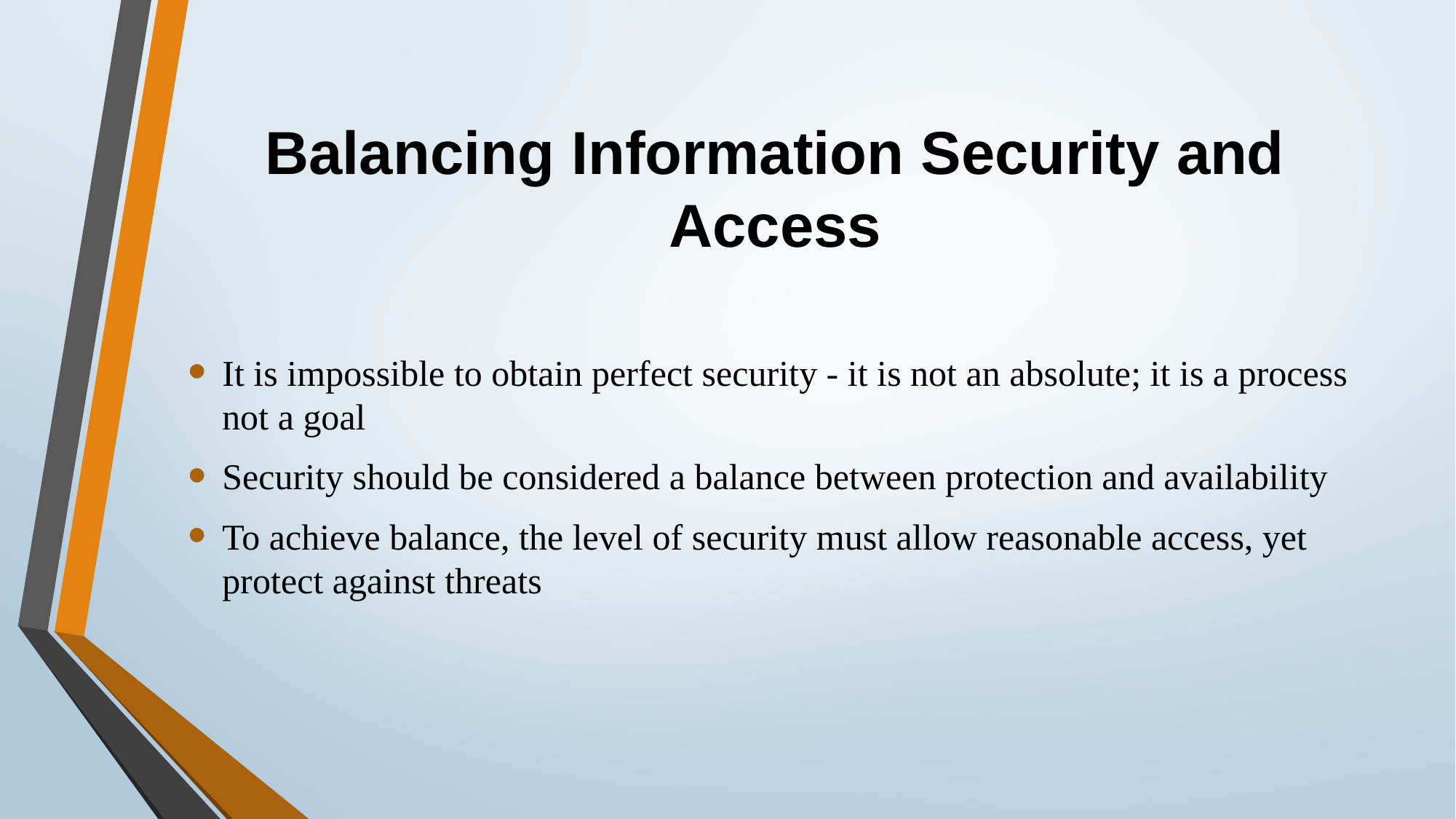

# Balancing Information Security and Access
It is impossible to obtain perfect security - it is not an absolute; it is a process not a goal
Security should be considered a balance between protection and availability
To achieve balance, the level of security must allow reasonable access, yet protect against threats